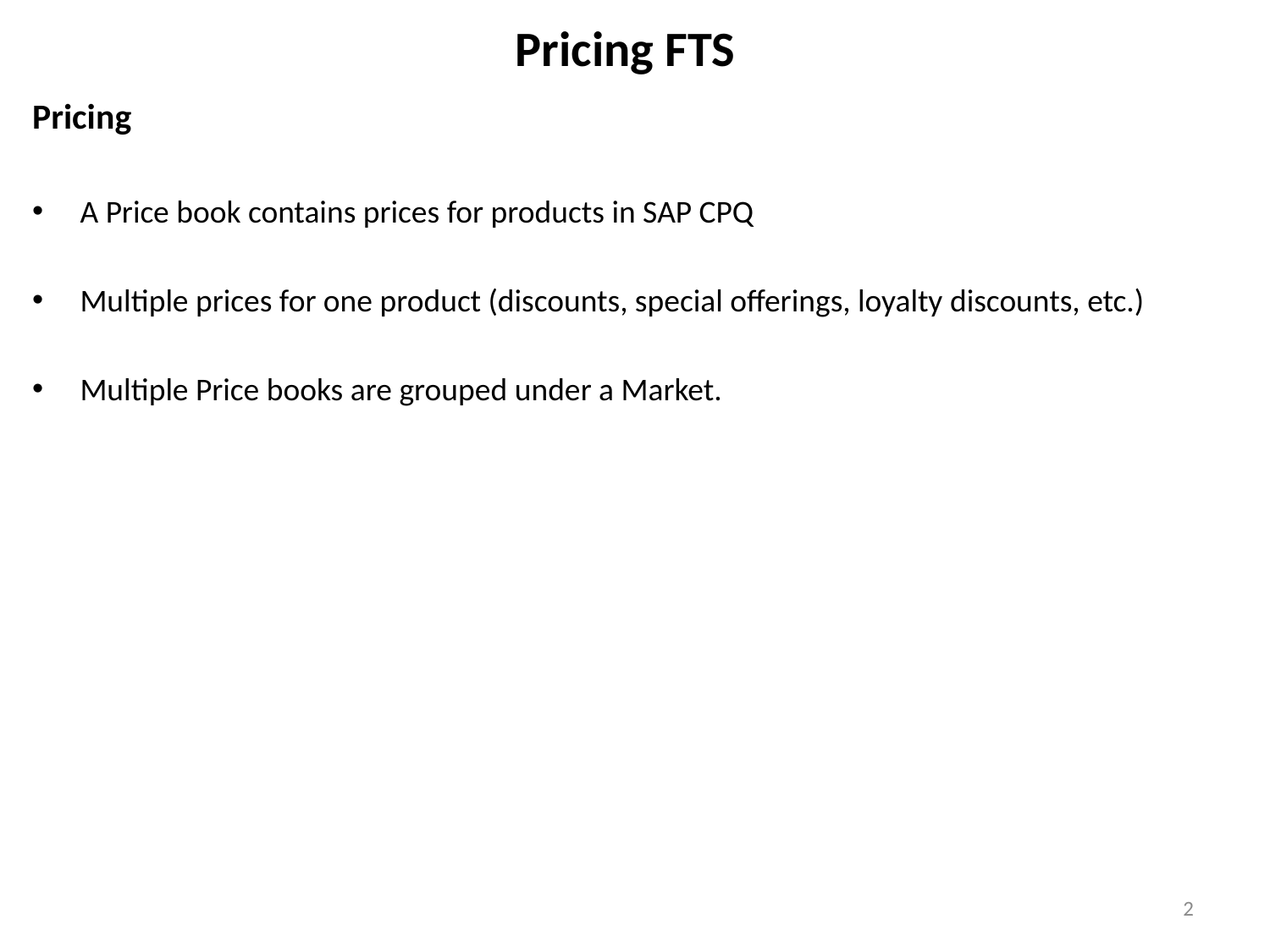

# Pricing FTS
Pricing

A Price book contains prices for products in SAP CPQ

Multiple prices for one product (discounts, special offerings, loyalty discounts, etc.)

Multiple Price books are grouped under a Market.

2